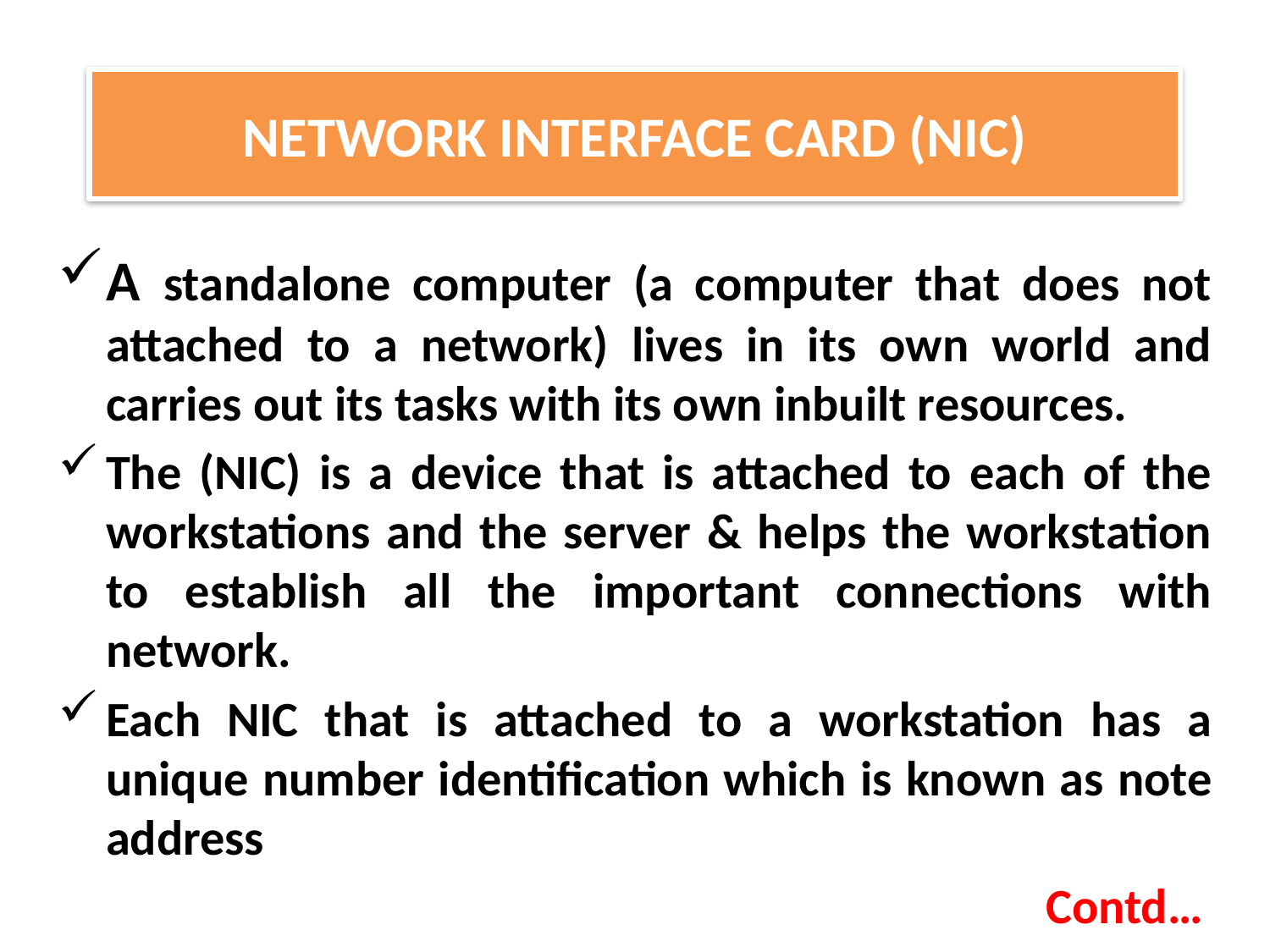

NETWORK INTERFACE CARD (NIC)
# A standalone computer (a computer that does not attached to a network) lives in its own world and carries out its tasks with its own inbuilt resources.
The (NIC) is a device that is attached to each of the workstations and the server & helps the workstation to establish all the important connections with network.
Each NIC that is attached to a workstation has a unique number identification which is known as note address
                                                                      	      Contd…